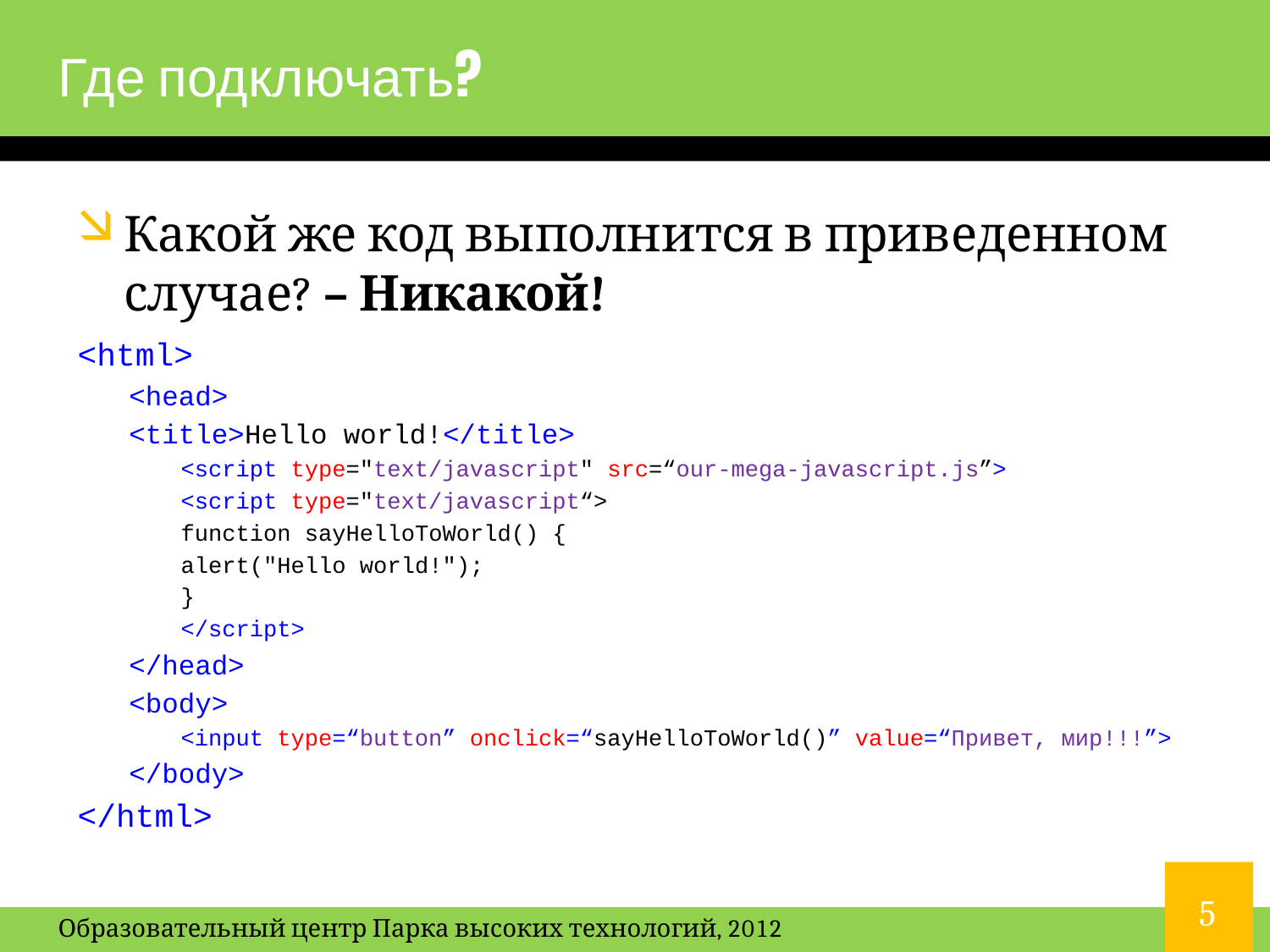

# Где подключать?
Какой же код выполнится в приведенном случае? – Никакой!
<html>
<head>
	<title>Hello world!</title>
	<script type="text/javascript" src=“our-mega-javascript.js”>
	<script type="text/javascript“>
	function sayHelloToWorld() {
		alert("Hello world!");
	}
	</script>
</head>
<body>
<input type=“button” onclick=“sayHelloToWorld()” value=“Привет, мир!!!”>
</body>
</html>
5